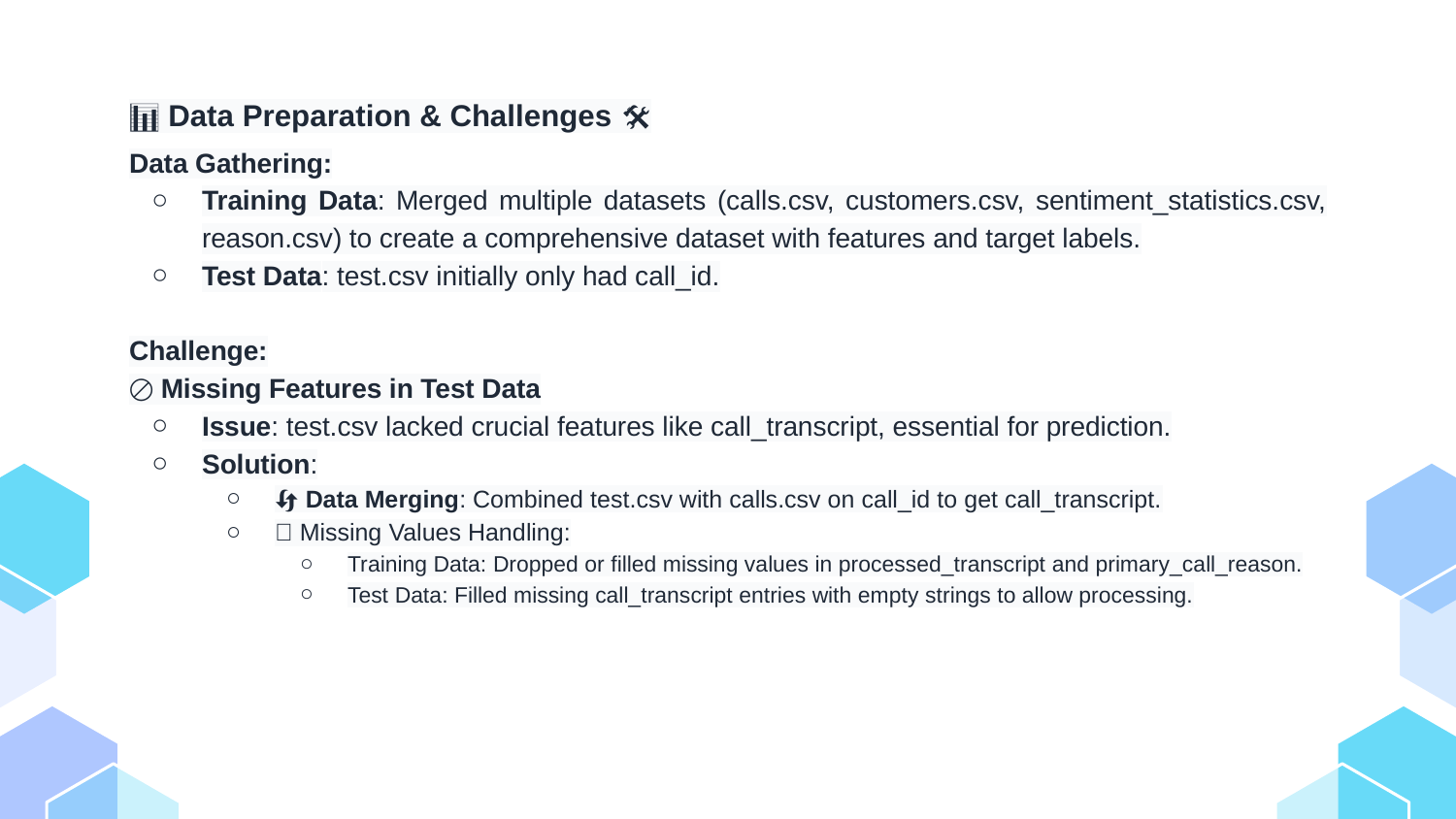

# 📊 Data Preparation & Challenges 🛠️
Data Gathering:
Training Data: Merged multiple datasets (calls.csv, customers.csv, sentiment_statistics.csv, reason.csv) to create a comprehensive dataset with features and target labels.
Test Data: test.csv initially only had call_id.

Challenge:
🚫 Missing Features in Test Data
Issue: test.csv lacked crucial features like call_transcript, essential for prediction.
Solution:
🔄 Data Merging: Combined test.csv with calls.csv on call_id to get call_transcript.
🧼 Missing Values Handling:
Training Data: Dropped or filled missing values in processed_transcript and primary_call_reason.
Test Data: Filled missing call_transcript entries with empty strings to allow processing.